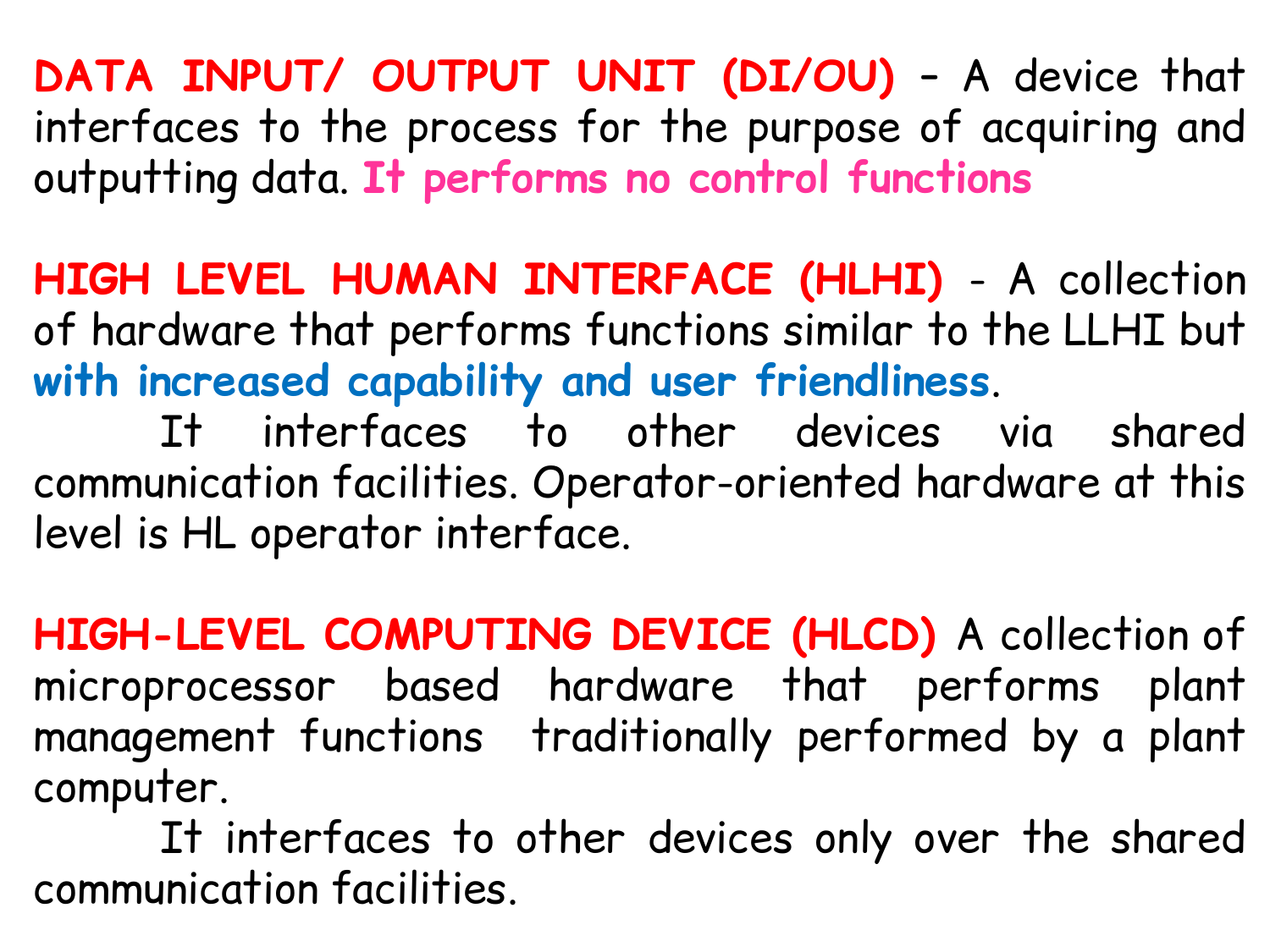

DATA INPUT/ OUTPUT UNIT (DI/OU) – A device that interfaces to the process for the purpose of acquiring and outputting data. It performs no control functions

HIGH LEVEL HUMAN INTERFACE (HLHI) - A collection of hardware that performs functions similar to the LLHI but with increased capability and user friendliness.
	It interfaces to other devices via shared communication facilities. Operator-oriented hardware at this level is HL operator interface.

HIGH-LEVEL COMPUTING DEVICE (HLCD) A collection of microprocessor based hardware that performs plant management functions  traditionally performed by a plant computer.
	It interfaces to other devices only over the shared communication facilities.